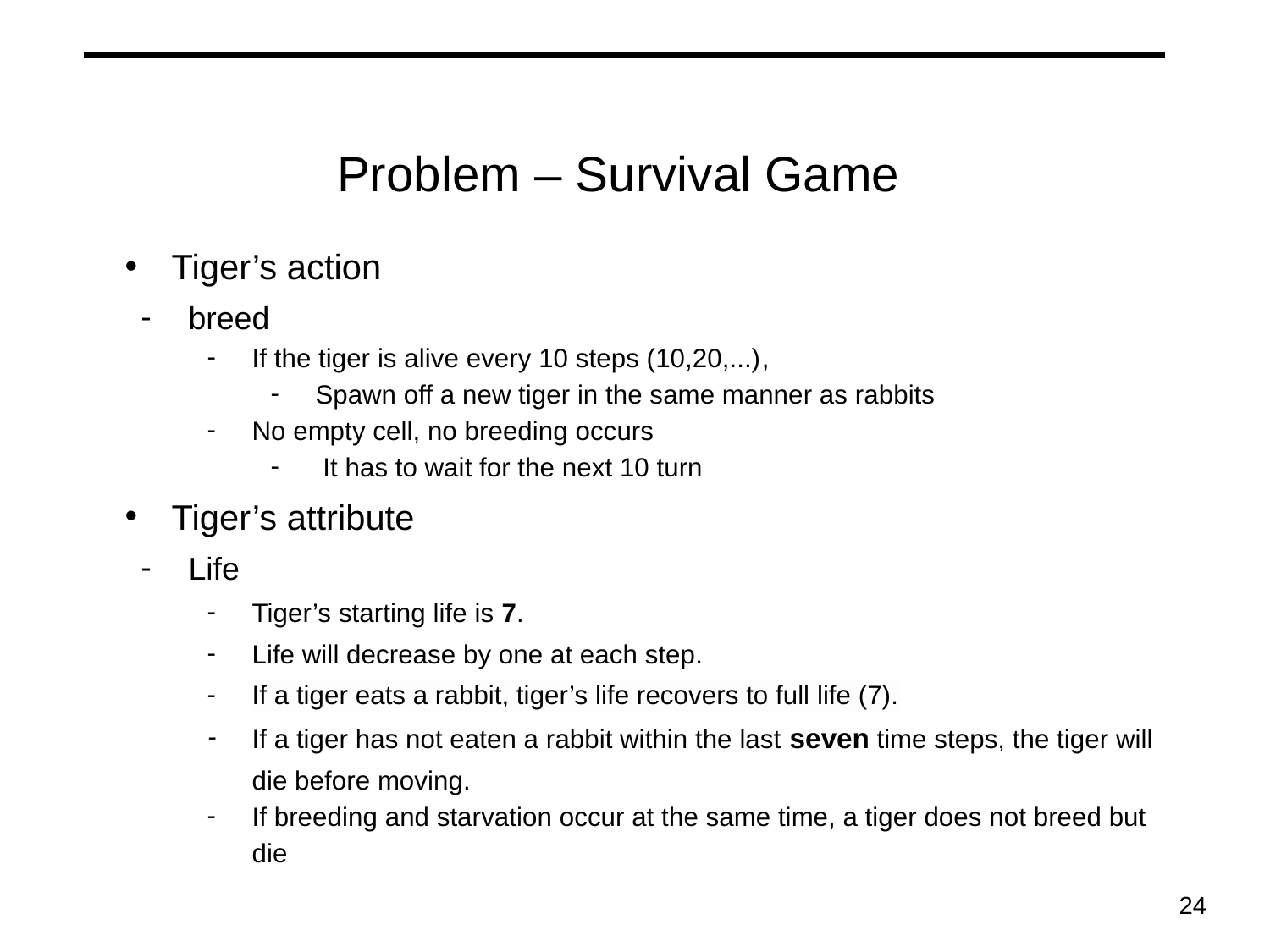

# Problem – Survival Game
Tiger’s action
breed
If the tiger is alive every 10 steps (10,20,...),
Spawn off a new tiger in the same manner as rabbits
No empty cell, no breeding occurs
 It has to wait for the next 10 turn
Tiger’s attribute
Life
Tiger’s starting life is 7.
Life will decrease by one at each step.
If a tiger eats a rabbit, tiger’s life recovers to full life (7).
If a tiger has not eaten a rabbit within the last seven time steps, the tiger will die before moving.
If breeding and starvation occur at the same time, a tiger does not breed but die